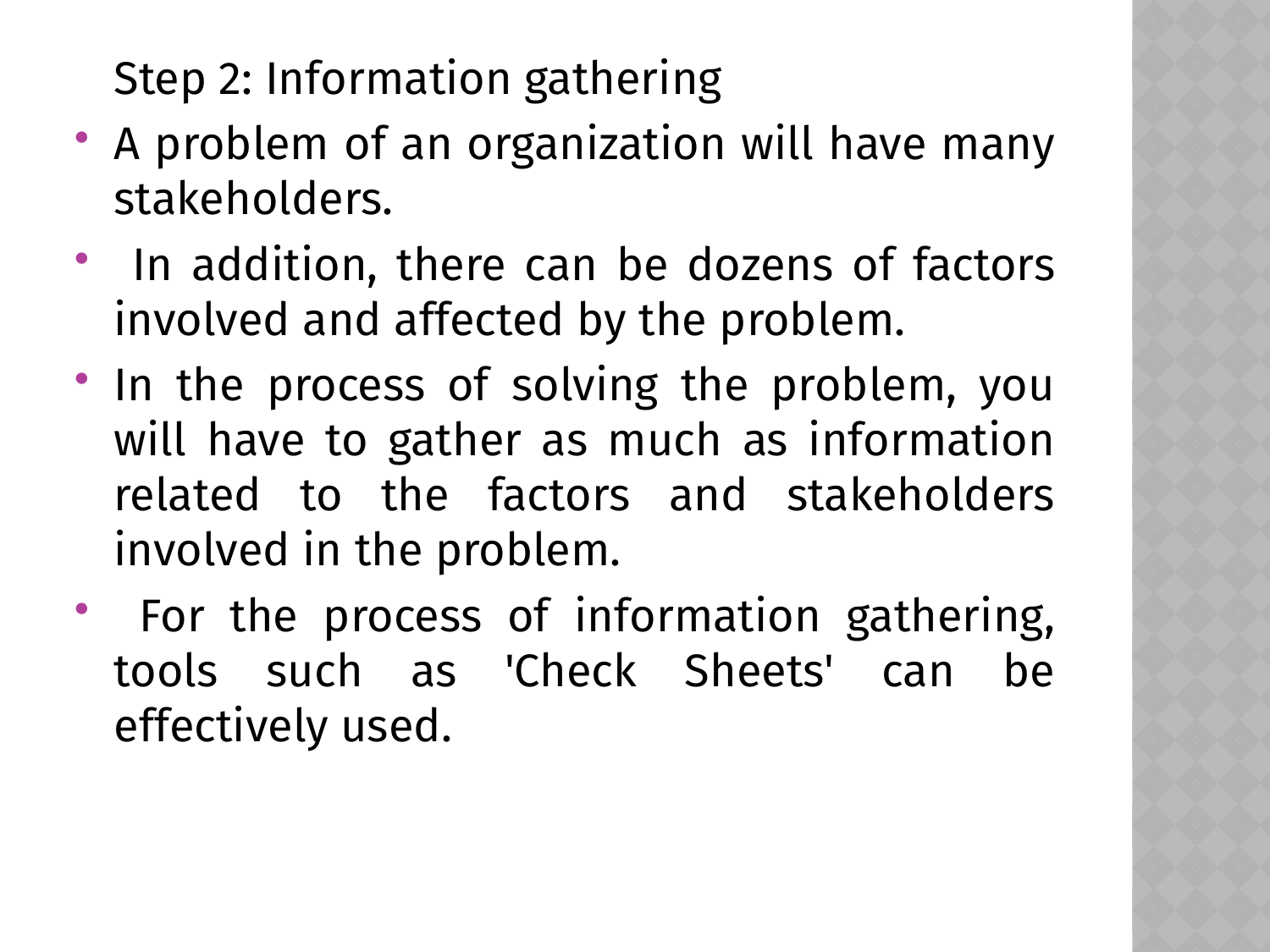

Step 2: Information gathering
A problem of an organization will have many stakeholders.
 In addition, there can be dozens of factors involved and affected by the problem.
In the process of solving the problem, you will have to gather as much as information related to the factors and stakeholders involved in the problem.
 For the process of information gathering, tools such as 'Check Sheets' can be effectively used.